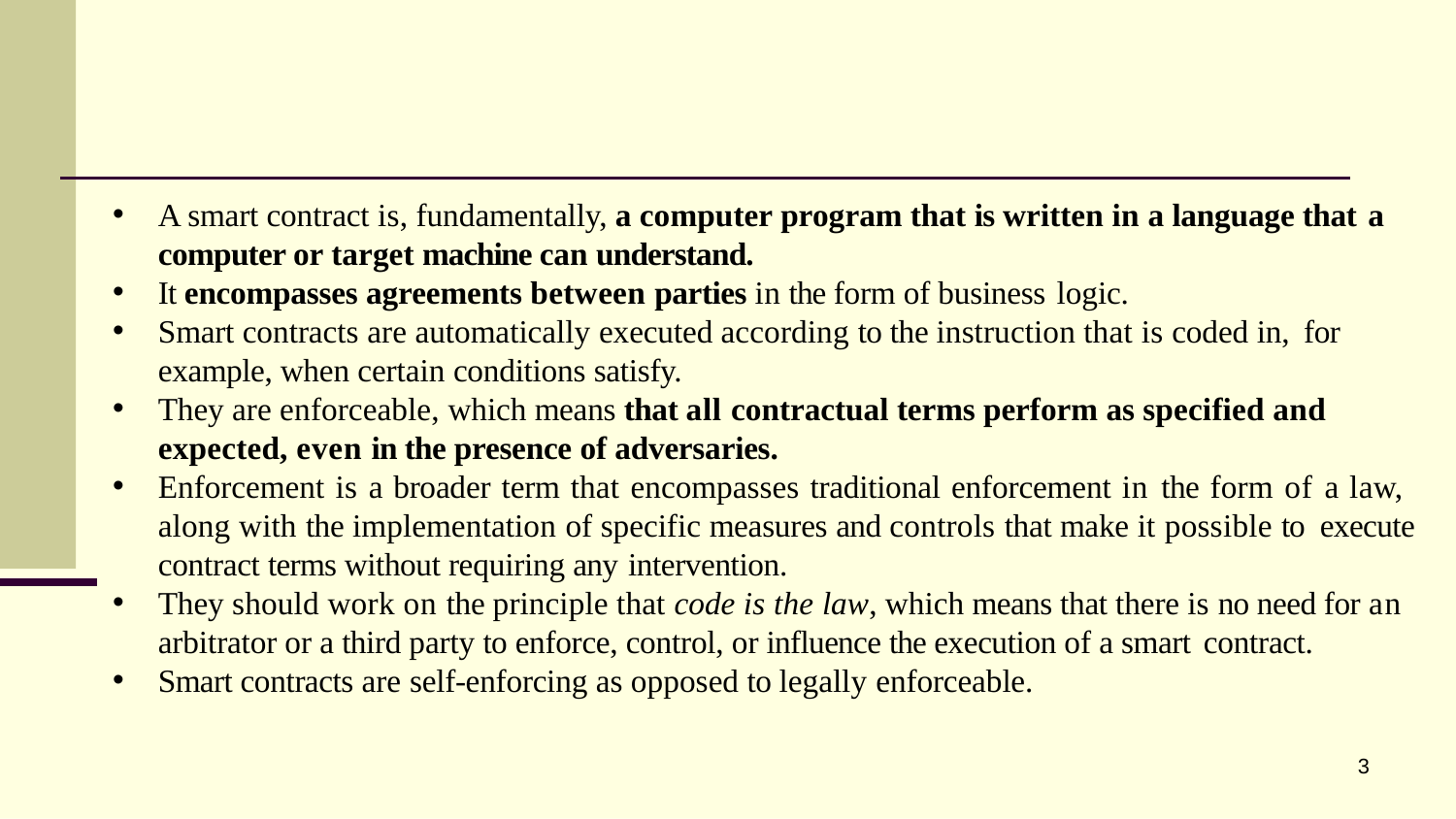

A smart contract is, fundamentally, a computer program that is written in a language that a
computer or target machine can understand.
It encompasses agreements between parties in the form of business logic.
Smart contracts are automatically executed according to the instruction that is coded in, for
example, when certain conditions satisfy.
They are enforceable, which means that all contractual terms perform as specified and
expected, even in the presence of adversaries.
Enforcement is a broader term that encompasses traditional enforcement in the form of a law,  along with the implementation of specific measures and controls that make it possible to  execute contract terms without requiring any intervention.
They should work on the principle that code is the law, which means that there is no need for an
arbitrator or a third party to enforce, control, or influence the execution of a smart contract.
Smart contracts are self-enforcing as opposed to legally enforceable.
3